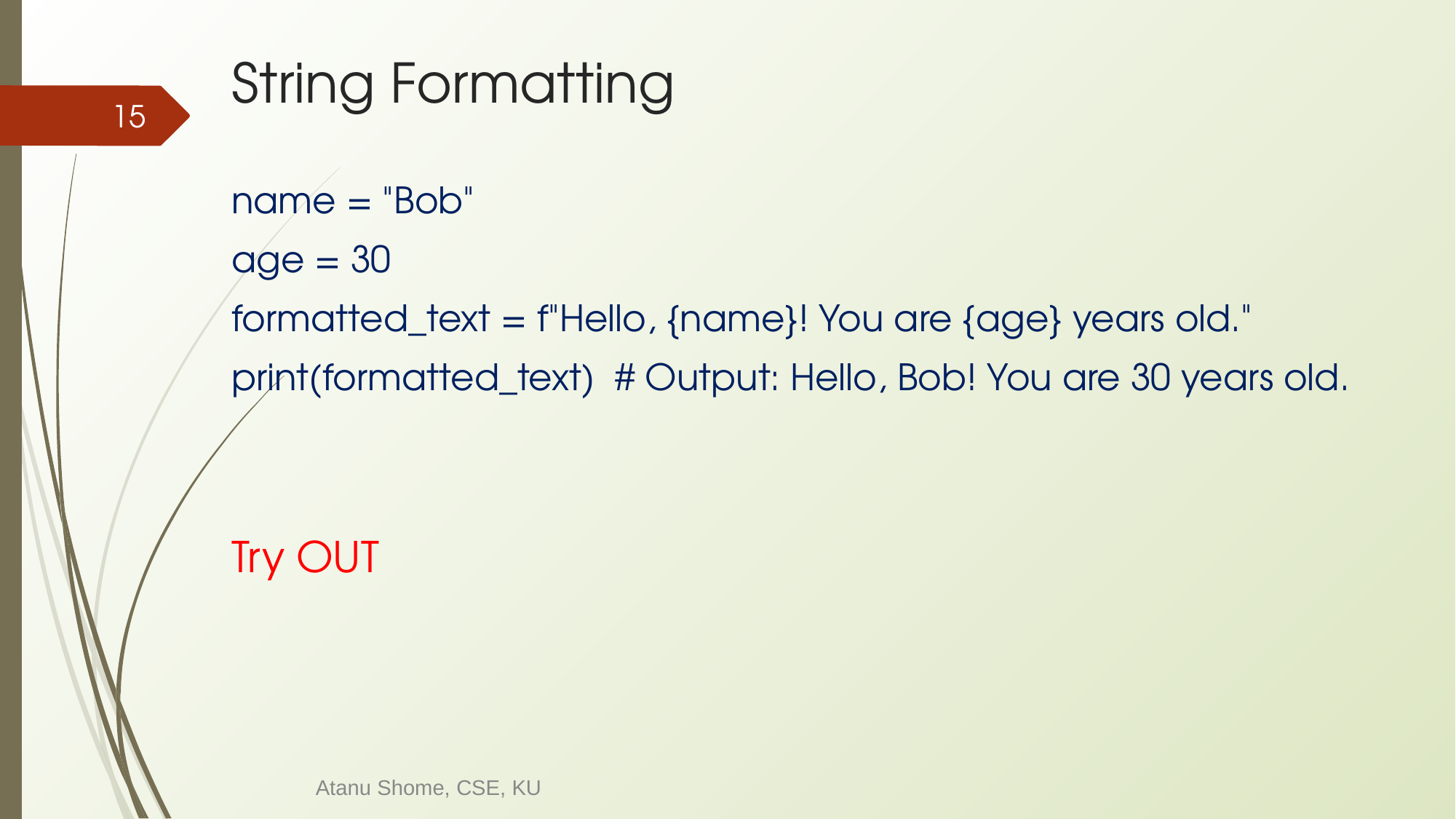

# String Formatting
15
name = "Bob"
age = 30
formatted_text = f"Hello, {name}! You are {age} years old."
print(formatted_text)  # Output: Hello, Bob! You are 30 years old.

Try OUT
Atanu Shome, CSE, KU